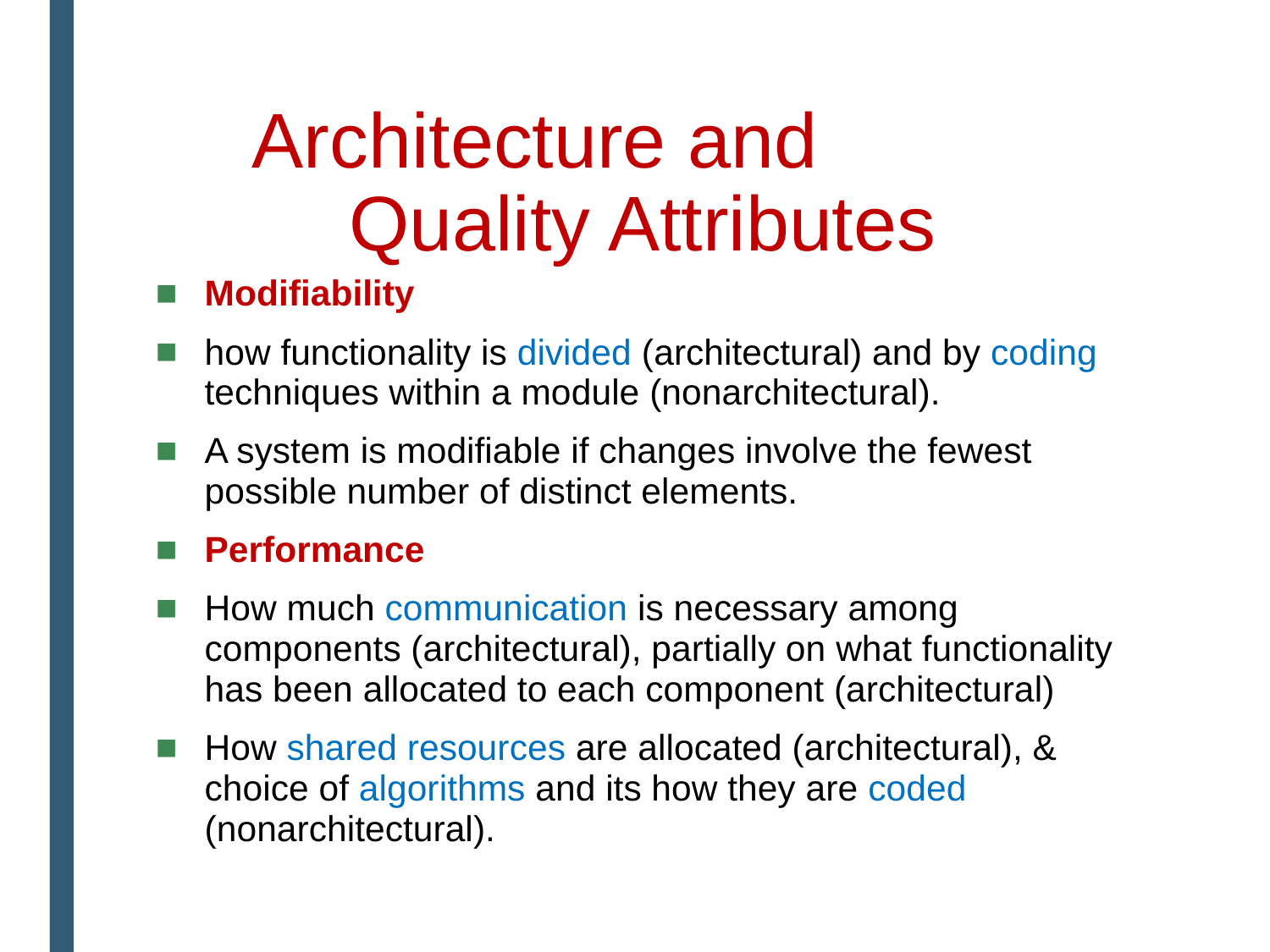

# Architecture and           Quality Attributes
Modifiability
how functionality is divided (architectural) and by coding techniques within a module (nonarchitectural).
A system is modifiable if changes involve the fewest possible number of distinct elements.
Performance
How much communication is necessary among components (architectural), partially on what functionality has been allocated to each component (architectural)
How shared resources are allocated (architectural), & choice of algorithms and its how they are coded (nonarchitectural).